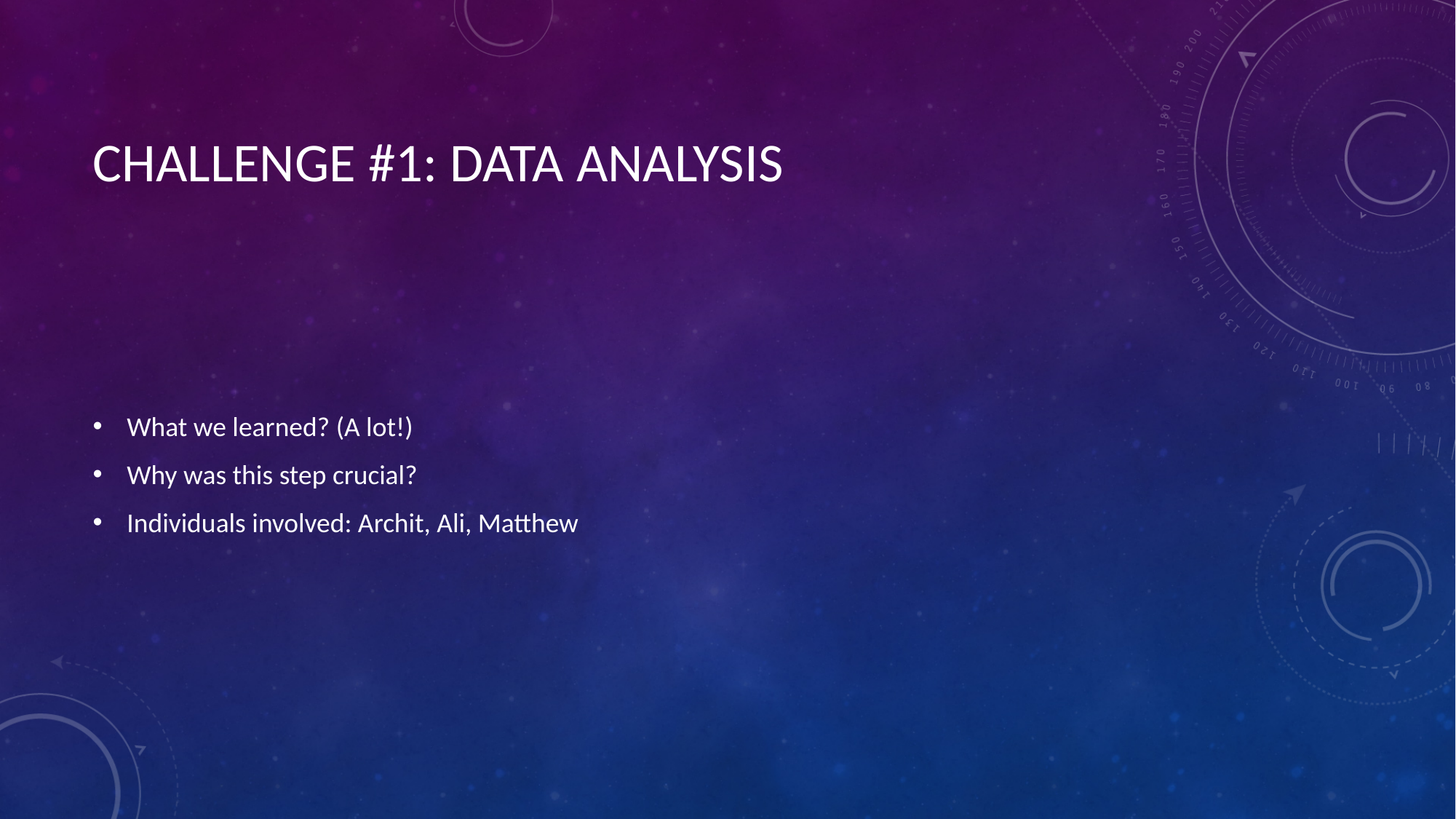

# Challenge #1: Data analysis
What we learned? (A lot!)
Why was this step crucial?
Individuals involved: Archit, Ali, Matthew